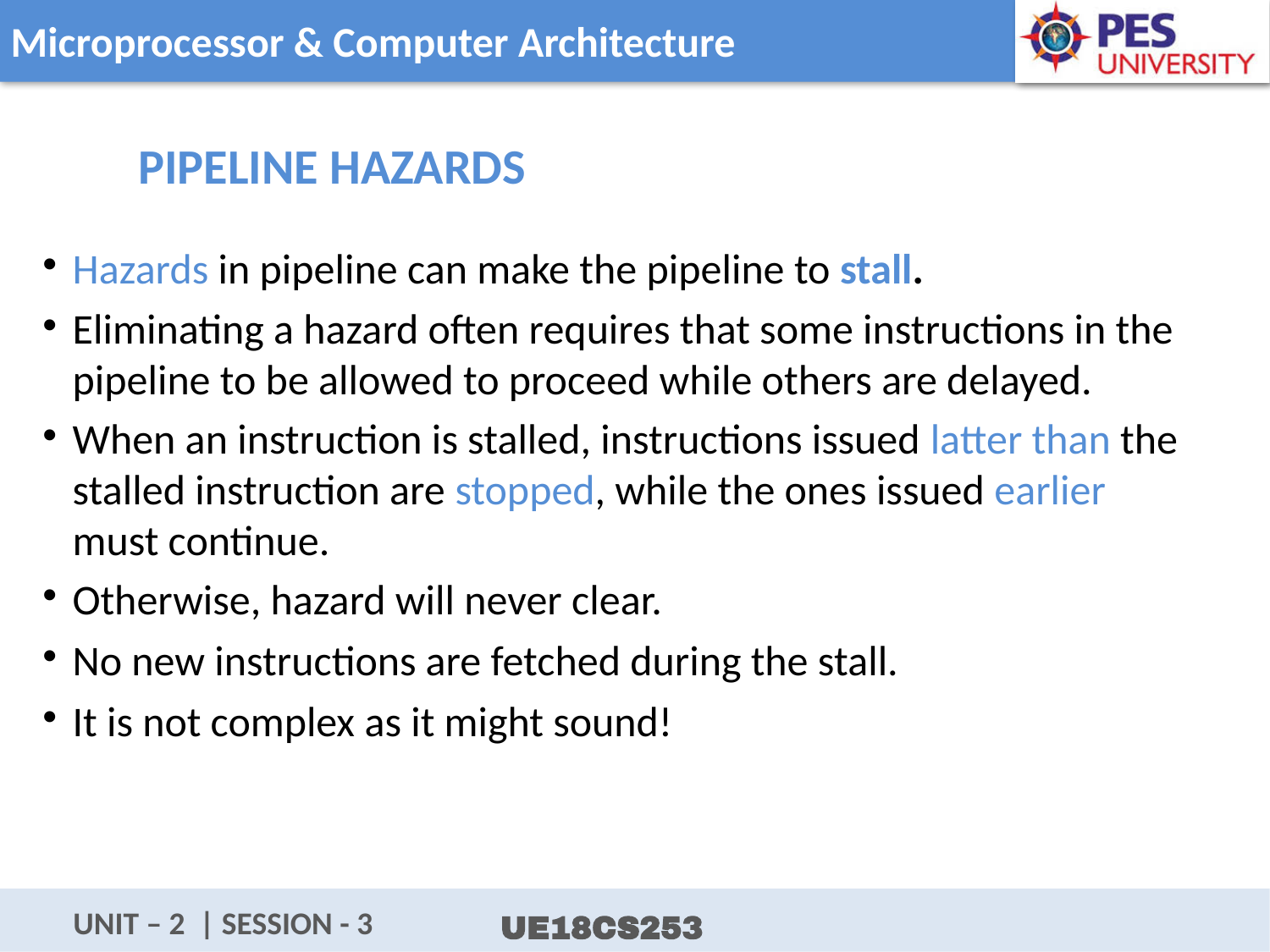

Pipeline Hazards
Hazards in pipeline can make the pipeline to stall.
Eliminating a hazard often requires that some instructions in the pipeline to be allowed to proceed while others are delayed.
When an instruction is stalled, instructions issued latter than the stalled instruction are stopped, while the ones issued earlier must continue.
Otherwise, hazard will never clear.
No new instructions are fetched during the stall.
It is not complex as it might sound!